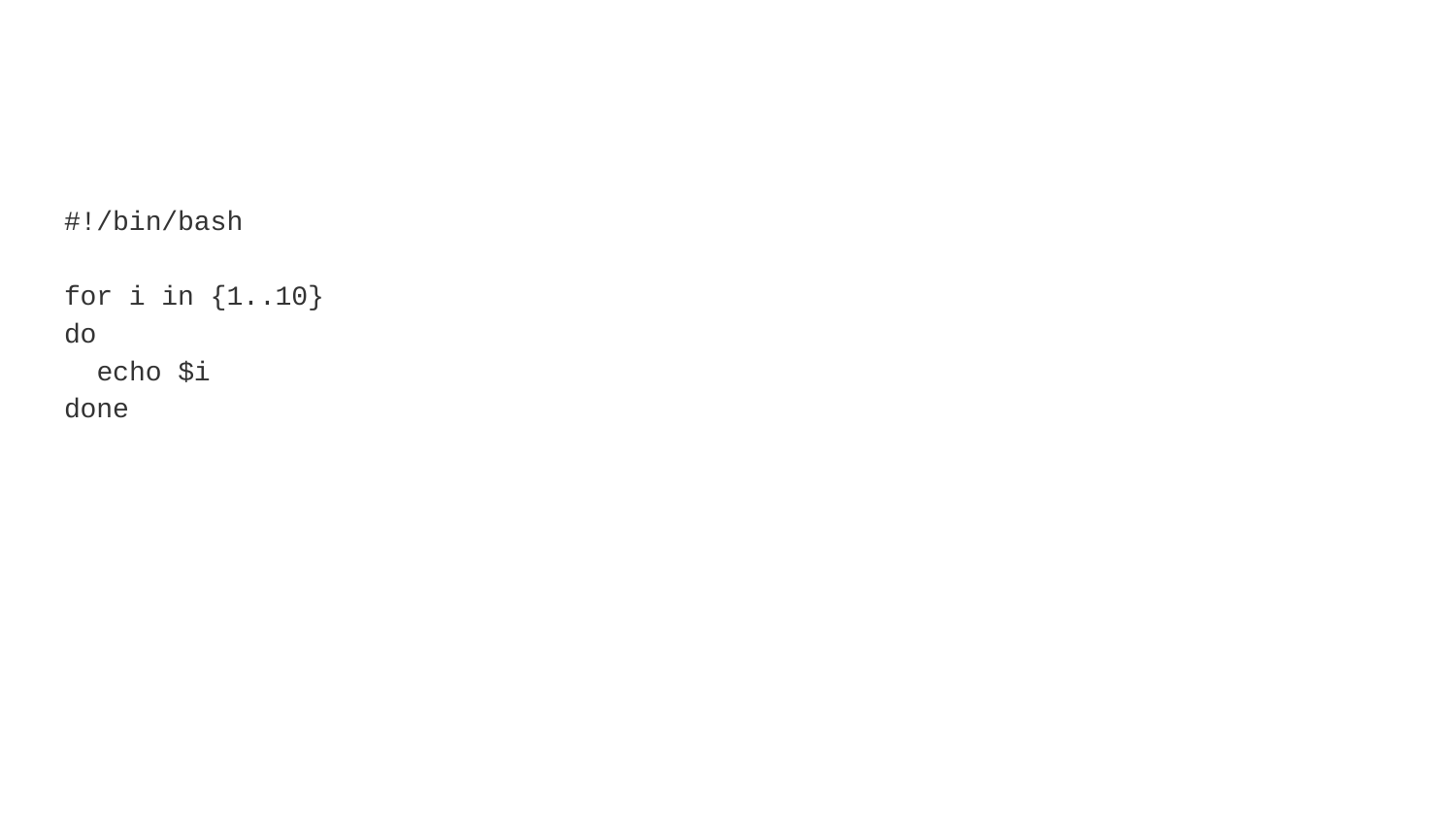

#
#!/bin/bash

for i in {1..10}
do
  echo $i
done